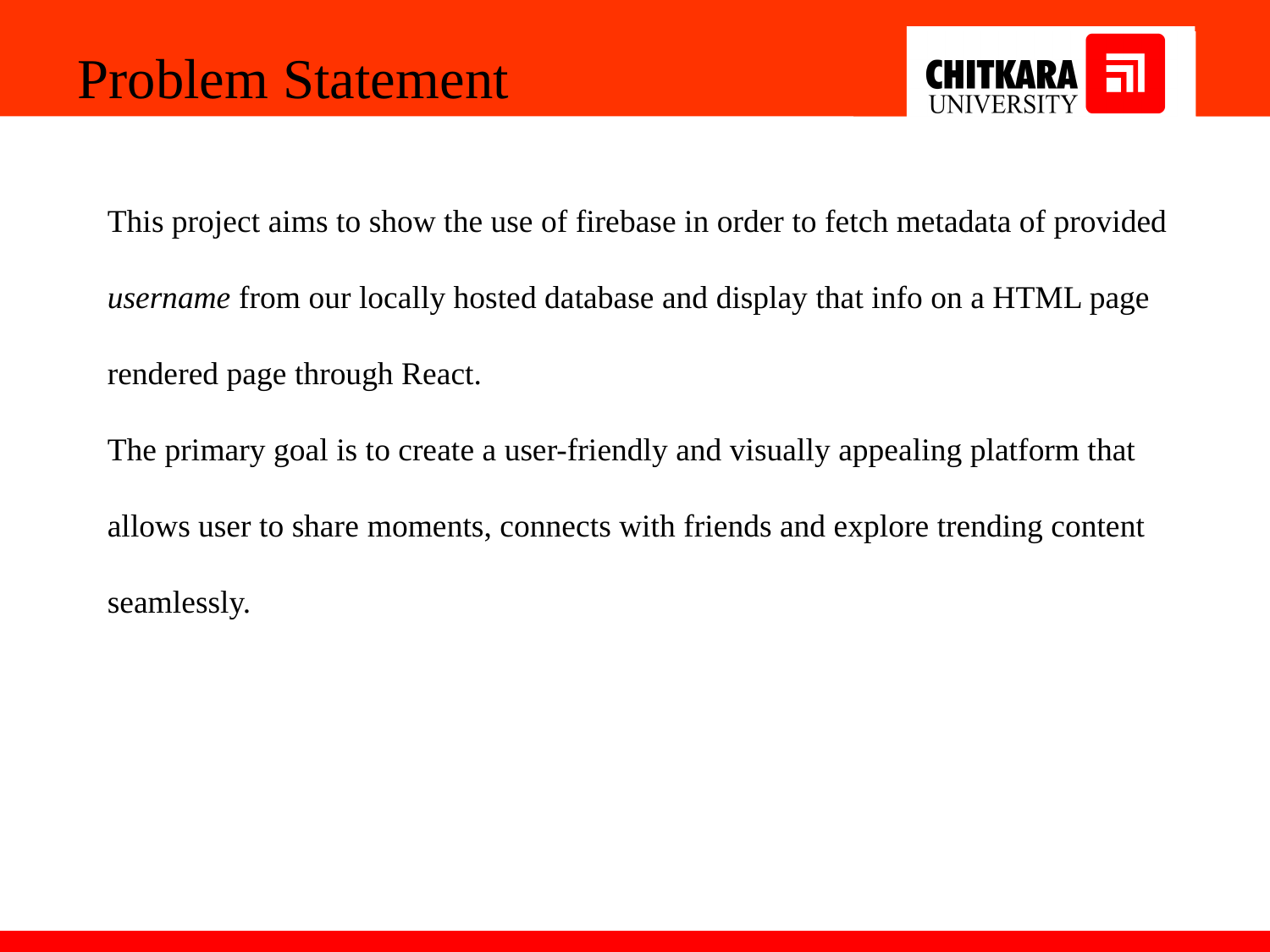

Problem Statement
This project aims to show the use of firebase in order to fetch metadata of provided username from our locally hosted database and display that info on a HTML page rendered page through React.
The primary goal is to create a user-friendly and visually appealing platform that allows user to share moments, connects with friends and explore trending content seamlessly.